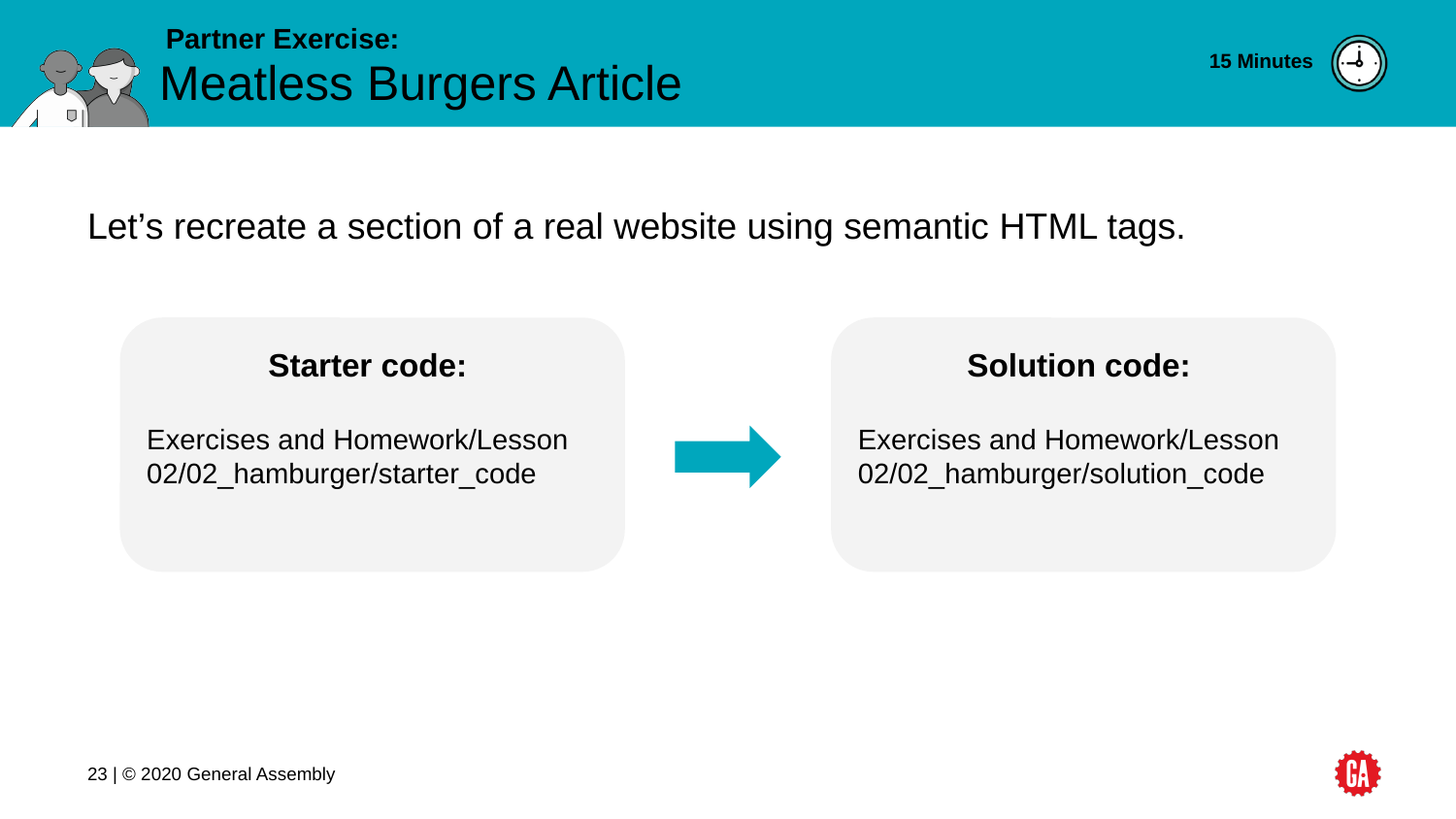

15 Minutes
# Meatless Burgers Article
Let’s recreate a section of a real website using semantic HTML tags.
Starter code:
Exercises and Homework/Lesson 02/02_hamburger/starter_code
Solution code:
Exercises and Homework/Lesson 02/02_hamburger/solution_code

23 | © 2020 General Assembly